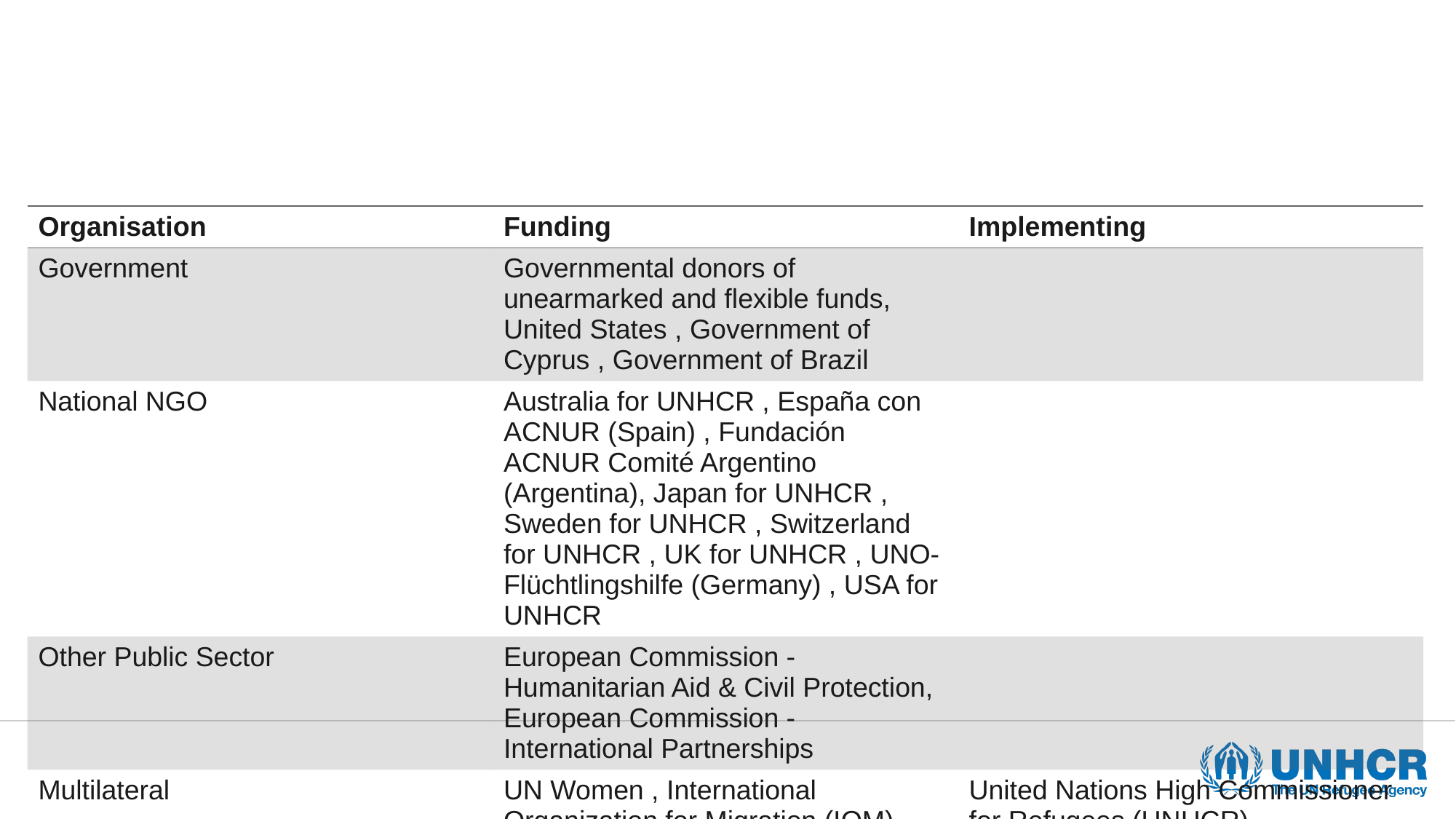

| Organisation | Funding | Implementing |
| --- | --- | --- |
| Government | Governmental donors of unearmarked and flexible funds, United States , Government of Cyprus , Government of Brazil |  |
| National NGO | Australia for UNHCR , España con ACNUR (Spain) , Fundación ACNUR Comité Argentino (Argentina), Japan for UNHCR , Sweden for UNHCR , Switzerland for UNHCR , UK for UNHCR , UNO-Flüchtlingshilfe (Germany) , USA for UNHCR |  |
| Other Public Sector | European Commission - Humanitarian Aid & Civil Protection, European Commission - International Partnerships |  |
| Multilateral | UN Women , International Organization for Migration (IOM) | United Nations High Commissioner for Refugees (UNHCR) |
| Partner Country based NGO |  | Caritas Brasileira Regional Parana , Instituto MANA , ASAV Servico Jesuita a Migrantes e Refugiados , CARITAS ARQUIDIOCESANA DE MANAUS , Associacao Hermanitos , Pia Sociedade dos Missionários de São Carlos , Associacao Voluntarios Para o Servicio Internacional - BRASIL, CARITAS ARQUIDIOCESANA DE SAO PAULO, BRAZIL , INSTITUTO DE MIGRACOES E DIREITOS HUMANOS , I Know My Rights , CARITAS ARQUIDIOCESANA DE RIO DE JANEIRO, BRAZIL , A Casa - Museu De Artes e Artefatos Brasileiros , Associacao Compassiva , Instituto Internacional de Educacao do Brasil , Organizacao Fraternidade sem Fronteiras , Aldeias Infantis SOS Brasil |
| International NGO |  | ADVENTIST DEVELOPMENT AND RELIEF AGENCY, Panamerican Development Foundation |
| Private Sector | Private donors |  |